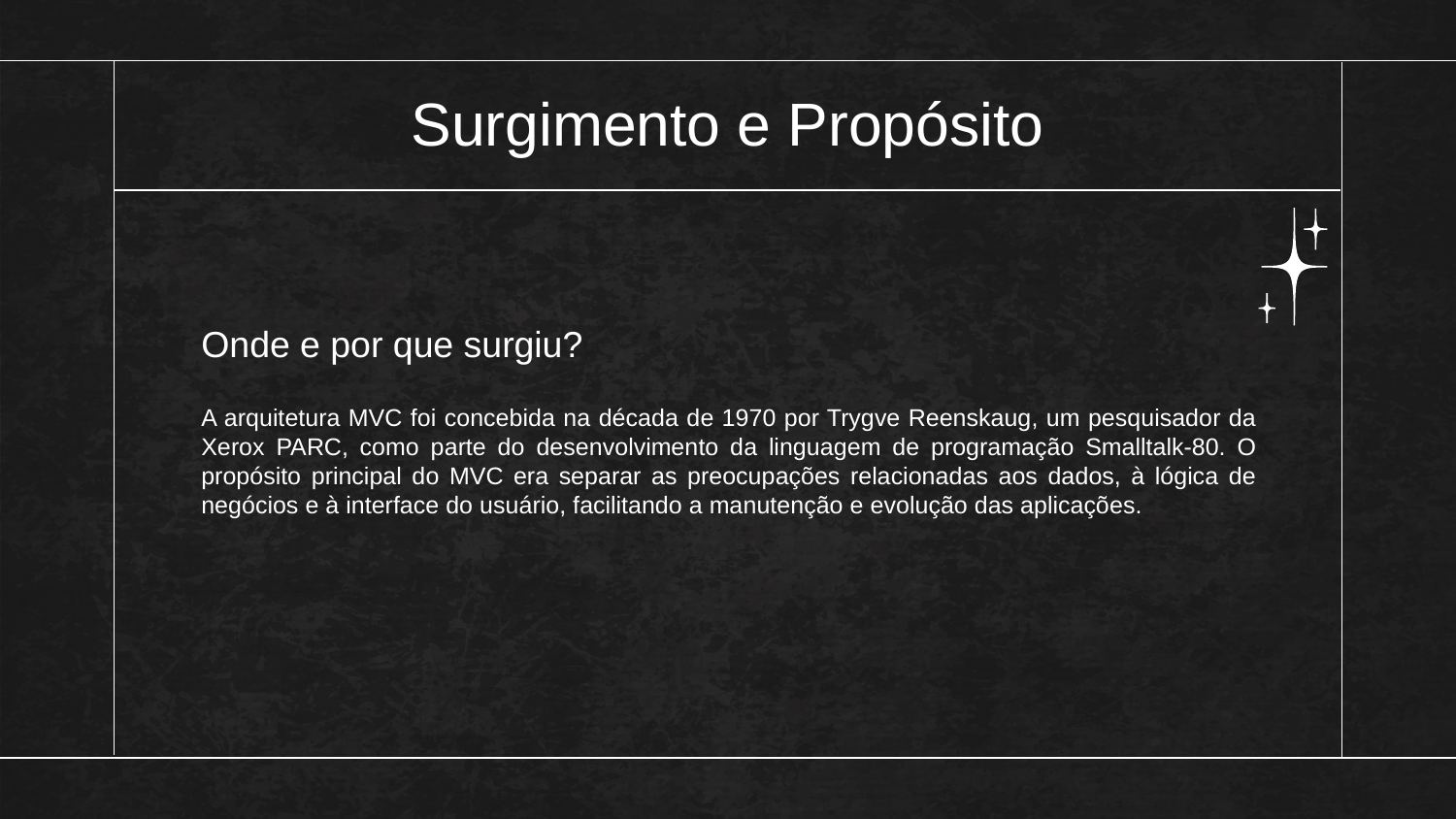

# Surgimento e Propósito

Onde e por que surgiu?
A arquitetura MVC foi concebida na década de 1970 por Trygve Reenskaug, um pesquisador da Xerox PARC, como parte do desenvolvimento da linguagem de programação Smalltalk-80. O propósito principal do MVC era separar as preocupações relacionadas aos dados, à lógica de negócios e à interface do usuário, facilitando a manutenção e evolução das aplicações.